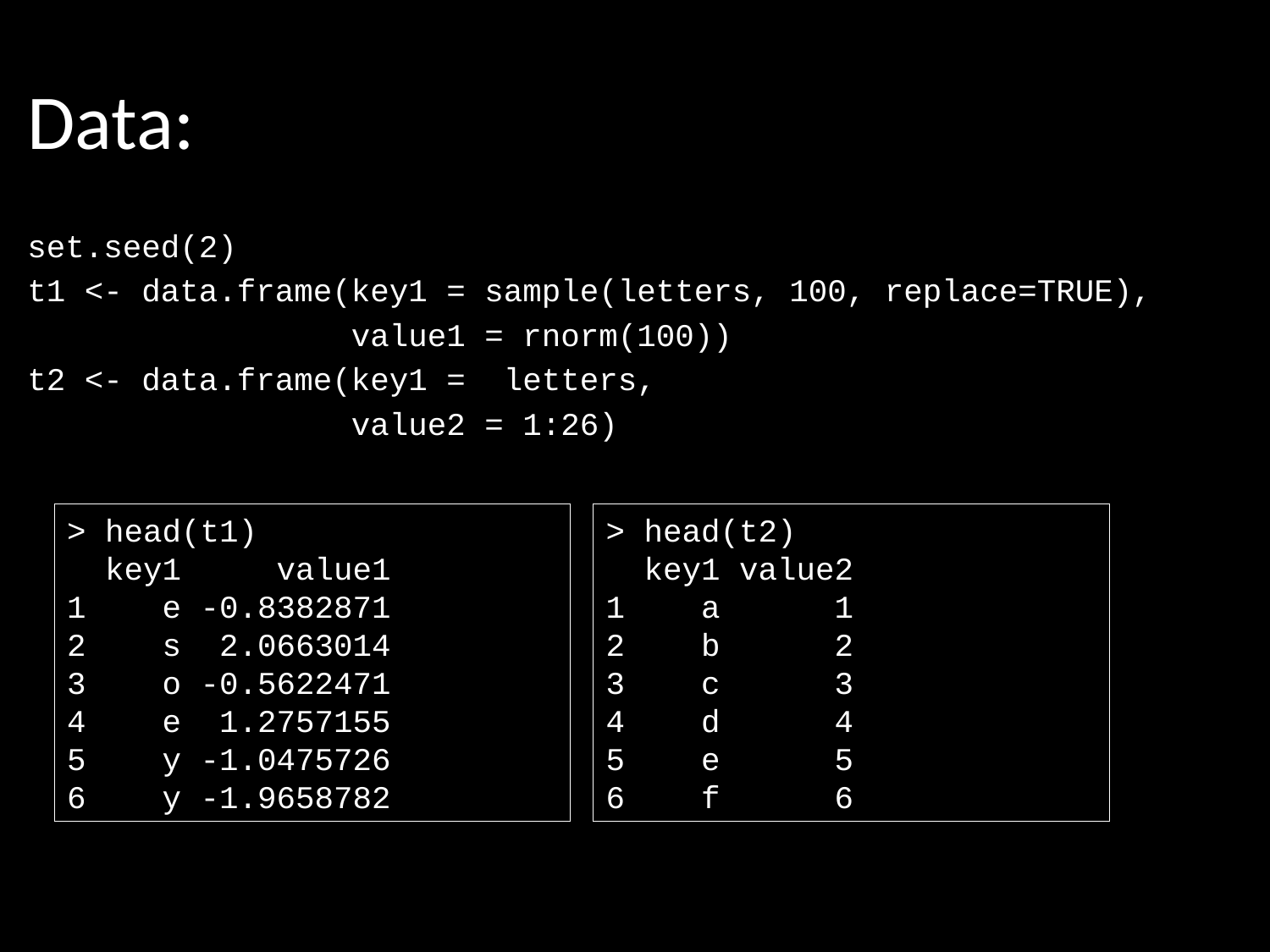

# Data:
set.seed(2)
t1 <- data.frame(key1 = sample(letters, 100, replace=TRUE),
                 value1 = rnorm(100))
t2 <- data.frame(key1 =  letters,
                 value2 = 1:26)

> head(t1)
  key1     value1
1    e -0.8382871
2    s  2.0663014
3    o -0.5622471
4    e  1.2757155
5    y -1.0475726
6    y -1.9658782
> head(t2)
  key1 value2
1    a      1
2    b      2
3    c      3
4    d      4
5    e      5
6    f      6